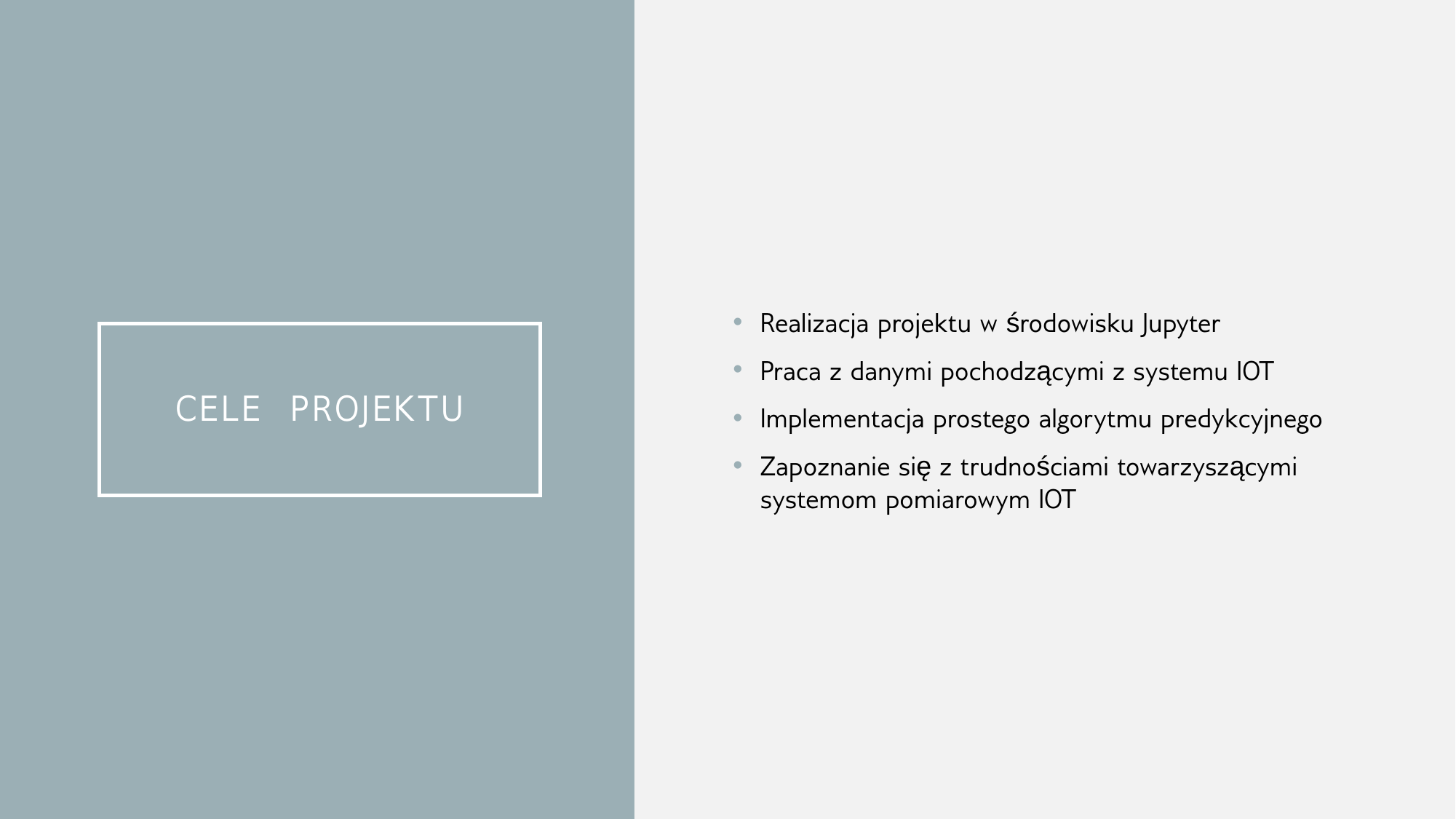

Realizacja projektu w środowisku Jupyter
Praca z danymi pochodzącymi z systemu IOT
Implementacja prostego algorytmu predykcyjnego
Zapoznanie się z trudnościami towarzyszącymi systemom pomiarowym IOT
# Cele  projektu